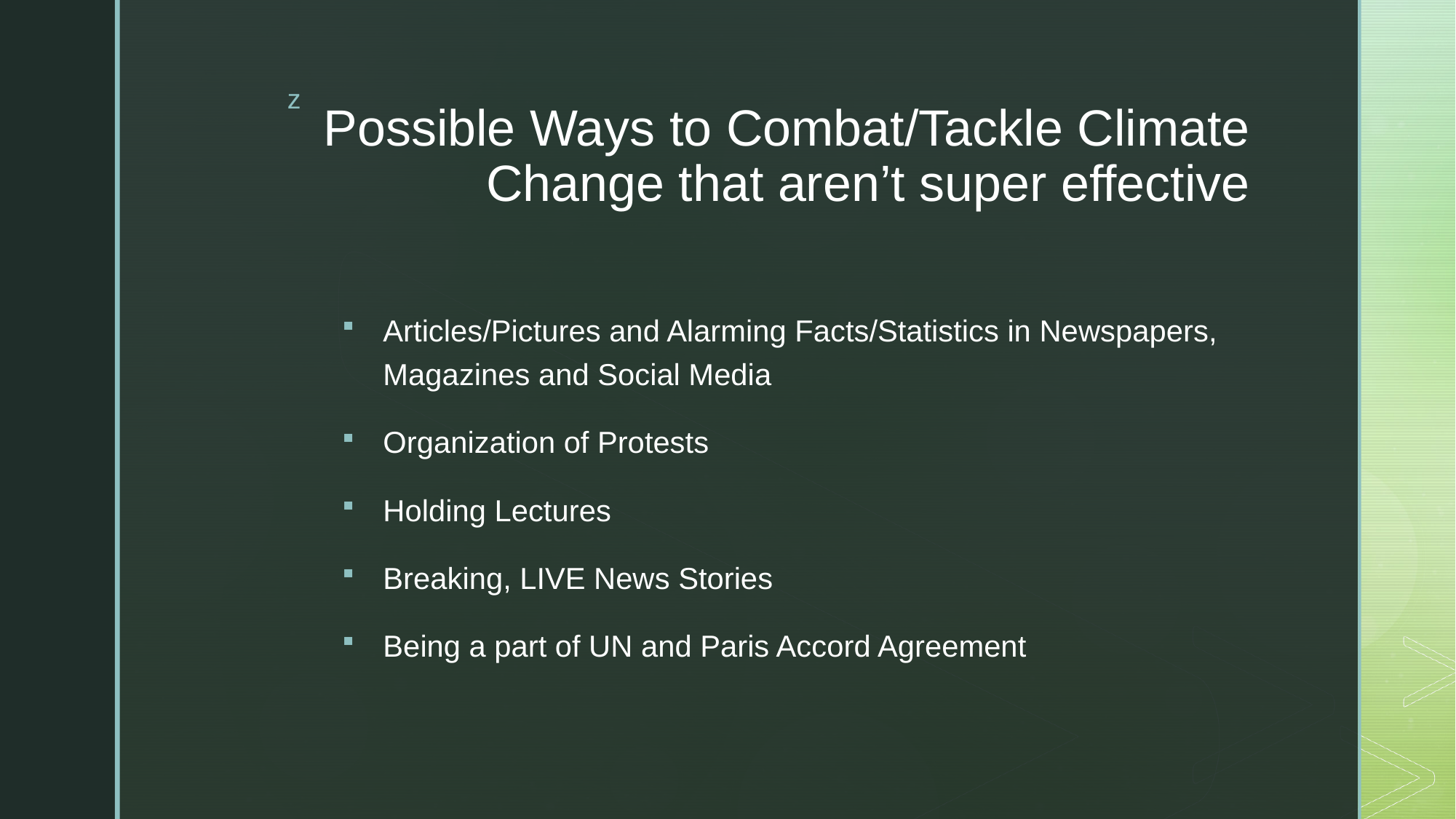

# Possible Ways to Combat/Tackle Climate Change that aren’t super effective
Articles/Pictures and Alarming Facts/Statistics in Newspapers, Magazines and Social Media
Organization of Protests
Holding Lectures
Breaking, LIVE News Stories
Being a part of UN and Paris Accord Agreement